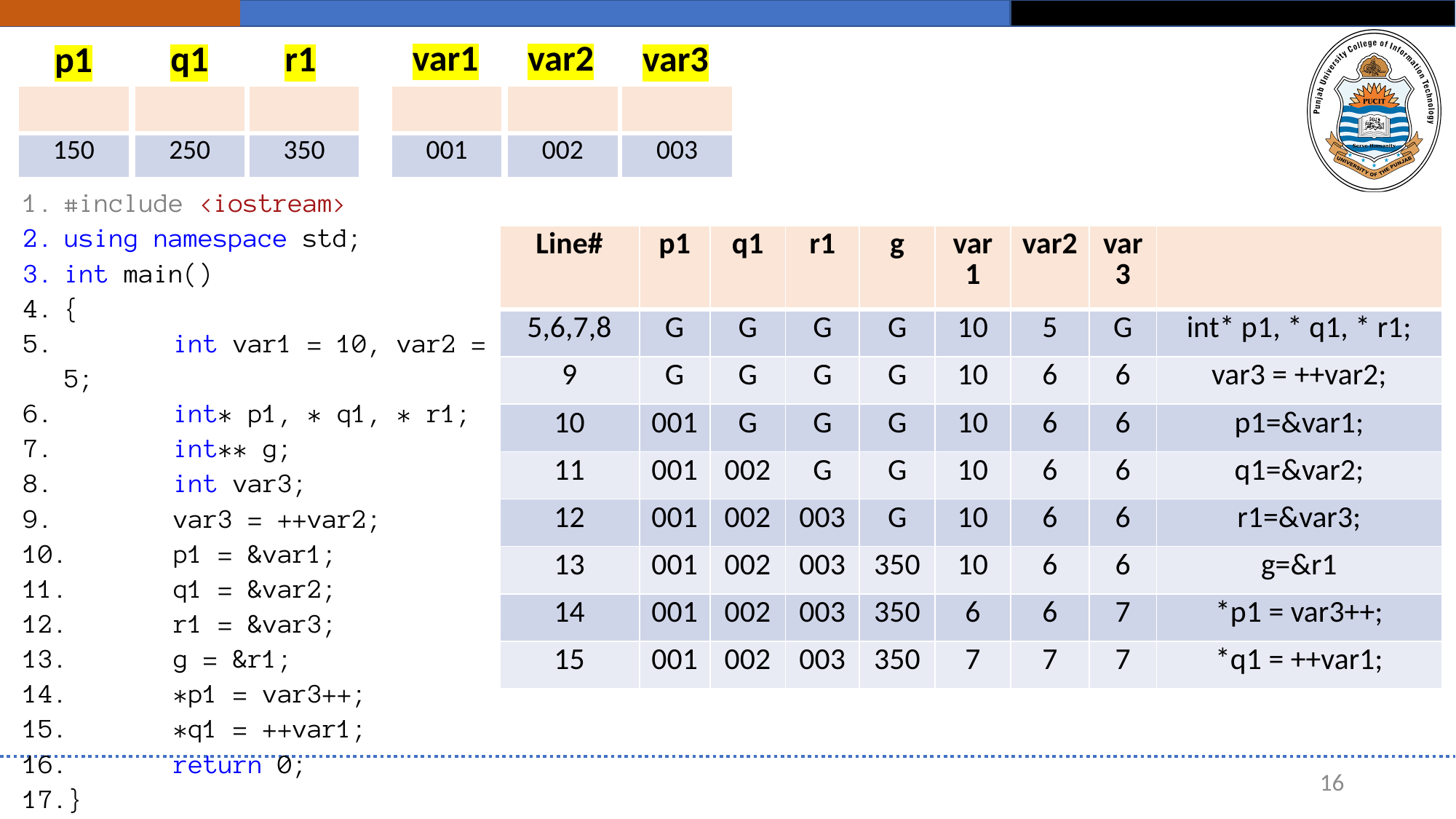

var1
var2
q1
r1
var3
p1
|  |
| --- |
| 250 |
|  |
| --- |
| 350 |
|  |
| --- |
| 002 |
|  |
| --- |
| 003 |
|  |
| --- |
| 150 |
|  |
| --- |
| 001 |
#include <iostream>
using namespace std;
int main()
{
	int var1 = 10, var2 = 5;
	int* p1, * q1, * r1;
	int** g;
	int var3;
	var3 = ++var2;
	p1 = &var1;
	q1 = &var2;
	r1 = &var3;
	g = &r1;
	*p1 = var3++;
	*q1 = ++var1;
	return 0;
}
| Line# | p1 | q1 | r1 | g | var1 | var2 | var3 |  |
| --- | --- | --- | --- | --- | --- | --- | --- | --- |
| 5,6,7,8 | G | G | G | G | 10 | 5 | G | int\* p1, \* q1, \* r1; |
| 9 | G | G | G | G | 10 | 6 | 6 | var3 = ++var2; |
| 10 | 001 | G | G | G | 10 | 6 | 6 | p1=&var1; |
| 11 | 001 | 002 | G | G | 10 | 6 | 6 | q1=&var2; |
| 12 | 001 | 002 | 003 | G | 10 | 6 | 6 | r1=&var3; |
| 13 | 001 | 002 | 003 | 350 | 10 | 6 | 6 | g=&r1 |
| 14 | 001 | 002 | 003 | 350 | 6 | 6 | 7 | \*p1 = var3++; |
| 15 | 001 | 002 | 003 | 350 | 7 | 7 | 7 | \*q1 = ++var1; |
16